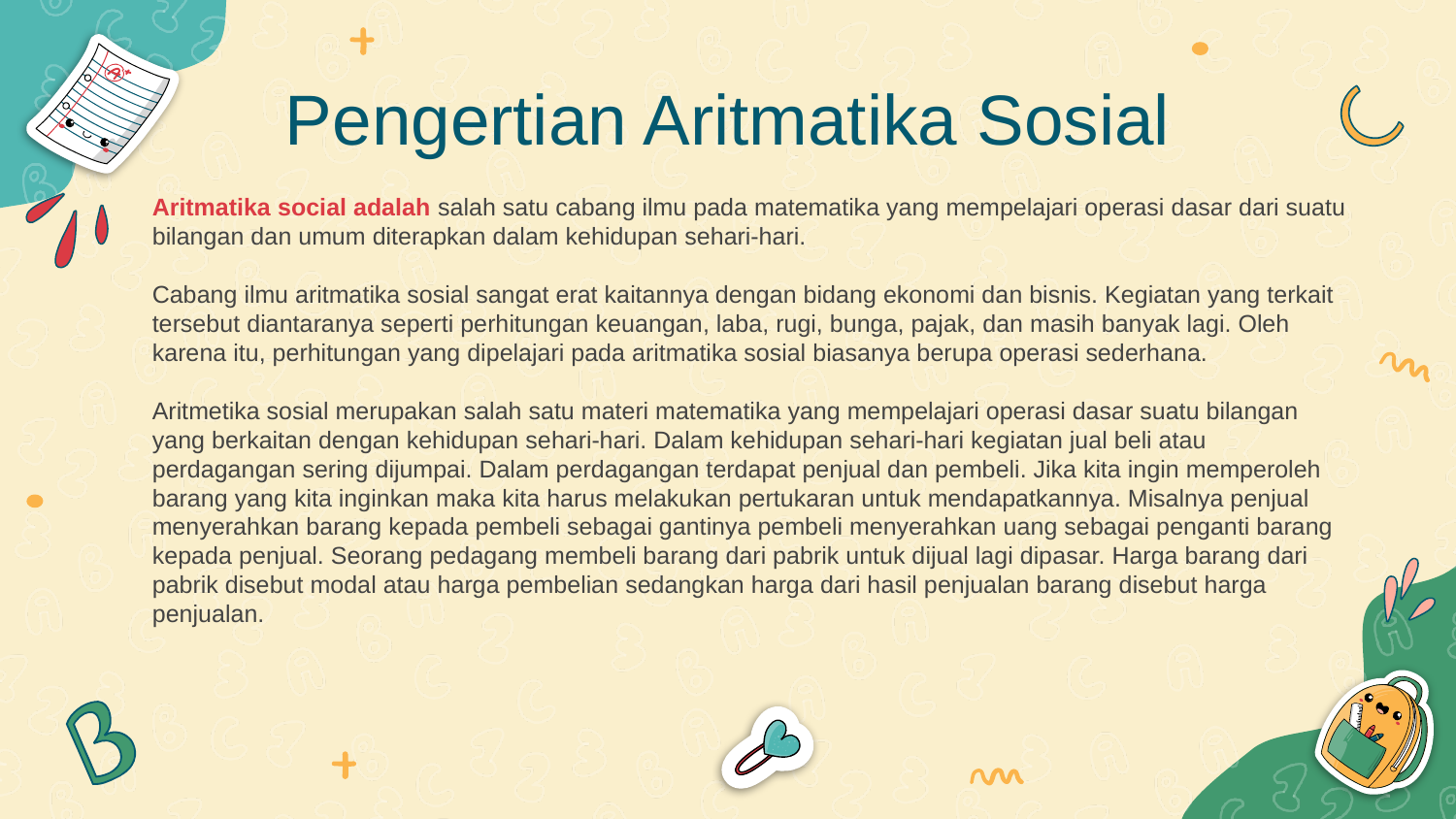

# Pengertian Aritmatika Sosial
Aritmatika social adalah salah satu cabang ilmu pada matematika yang mempelajari operasi dasar dari suatu bilangan dan umum diterapkan dalam kehidupan sehari-hari.

Cabang ilmu aritmatika sosial sangat erat kaitannya dengan bidang ekonomi dan bisnis. Kegiatan yang terkait tersebut diantaranya seperti perhitungan keuangan, laba, rugi, bunga, pajak, dan masih banyak lagi. Oleh karena itu, perhitungan yang dipelajari pada aritmatika sosial biasanya berupa operasi sederhana.

Aritmetika sosial merupakan salah satu materi matematika yang mempelajari operasi dasar suatu bilangan yang berkaitan dengan kehidupan sehari-hari. Dalam kehidupan sehari-hari kegiatan jual beli atau perdagangan sering dijumpai. Dalam perdagangan terdapat penjual dan pembeli. Jika kita ingin memperoleh barang yang kita inginkan maka kita harus melakukan pertukaran untuk mendapatkannya. Misalnya penjual menyerahkan barang kepada pembeli sebagai gantinya pembeli menyerahkan uang sebagai penganti barang kepada penjual. Seorang pedagang membeli barang dari pabrik untuk dijual lagi dipasar. Harga barang dari pabrik disebut modal atau harga pembelian sedangkan harga dari hasil penjualan barang disebut harga penjualan.